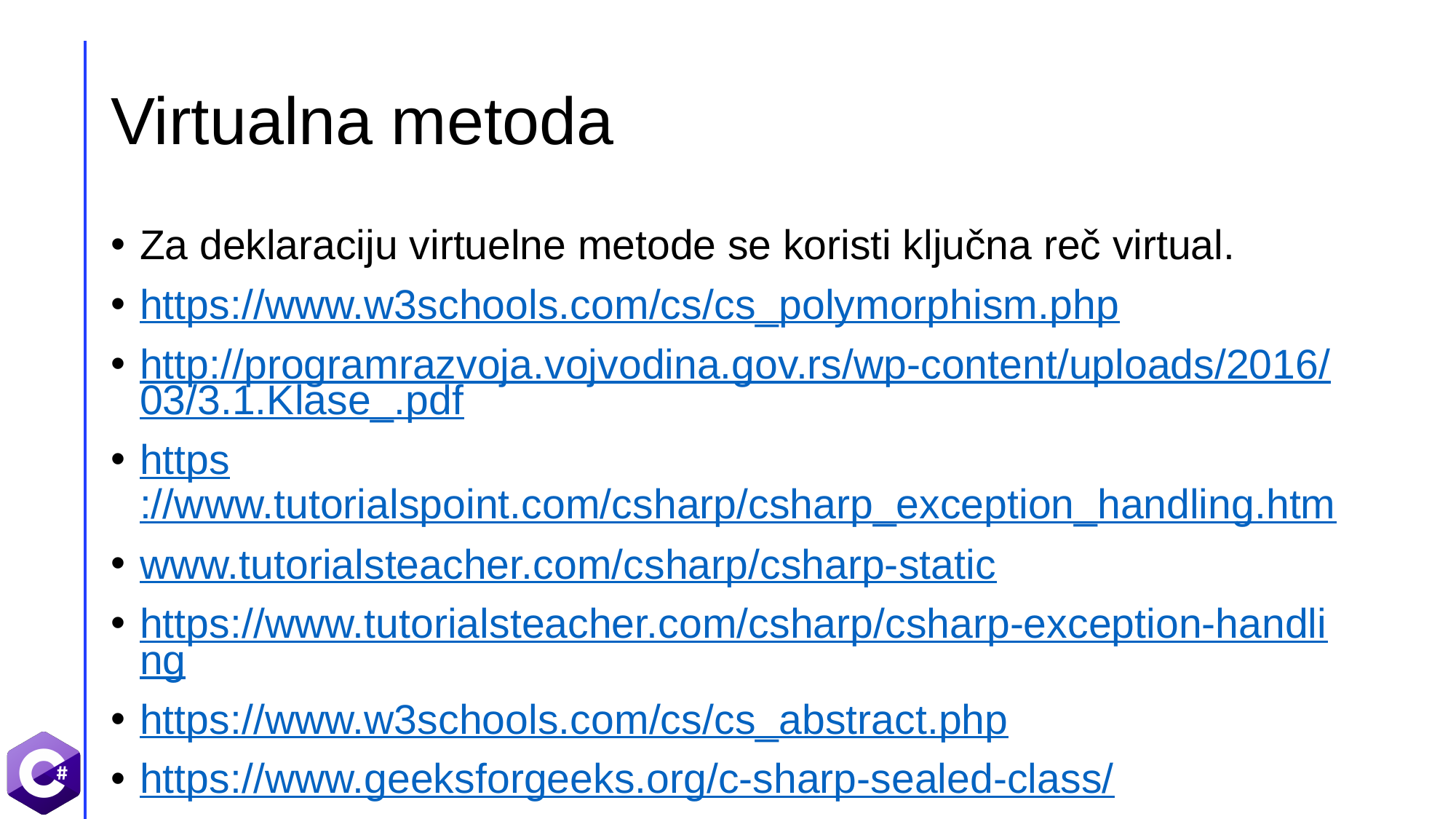

# Virtualna metoda
Za deklaraciju virtuelne metode se koristi ključna reč virtual.
https://www.w3schools.com/cs/cs_polymorphism.php
http://programrazvoja.vojvodina.gov.rs/wp-content/uploads/2016/03/3.1.Klase_.pdf
https://www.tutorialspoint.com/csharp/csharp_exception_handling.htm
www.tutorialsteacher.com/csharp/csharp-static
https://www.tutorialsteacher.com/csharp/csharp-exception-handling
https://www.w3schools.com/cs/cs_abstract.php
https://www.geeksforgeeks.org/c-sharp-sealed-class/